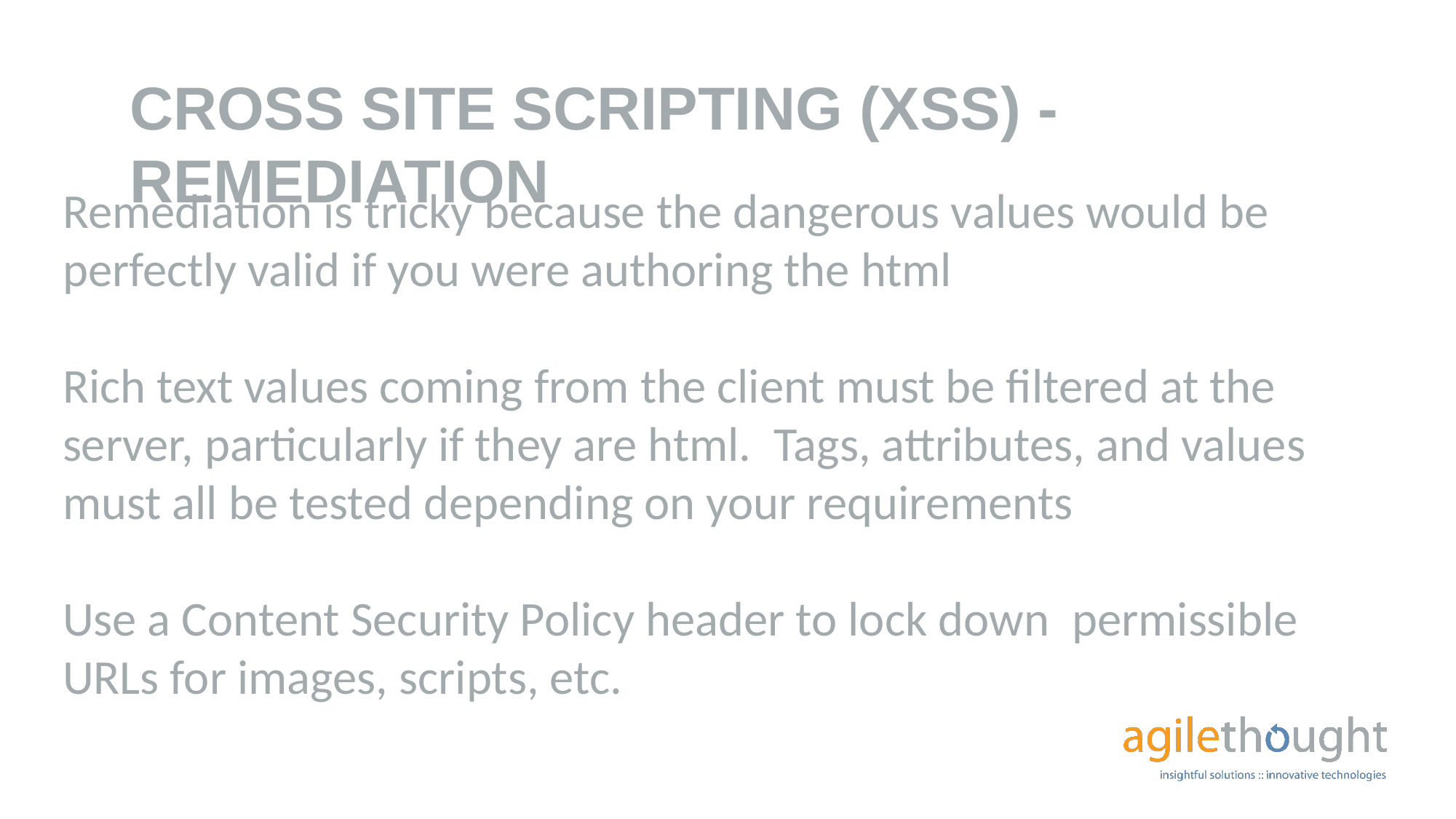

CROSS SITE SCRIPTING (XSS) - REMEDIATION
Remediation is tricky because the dangerous values would be perfectly valid if you were authoring the html

Rich text values coming from the client must be filtered at the server, particularly if they are html.  Tags, attributes, and values must all be tested depending on your requirements

Use a Content Security Policy header to lock down  permissible URLs for images, scripts, etc.